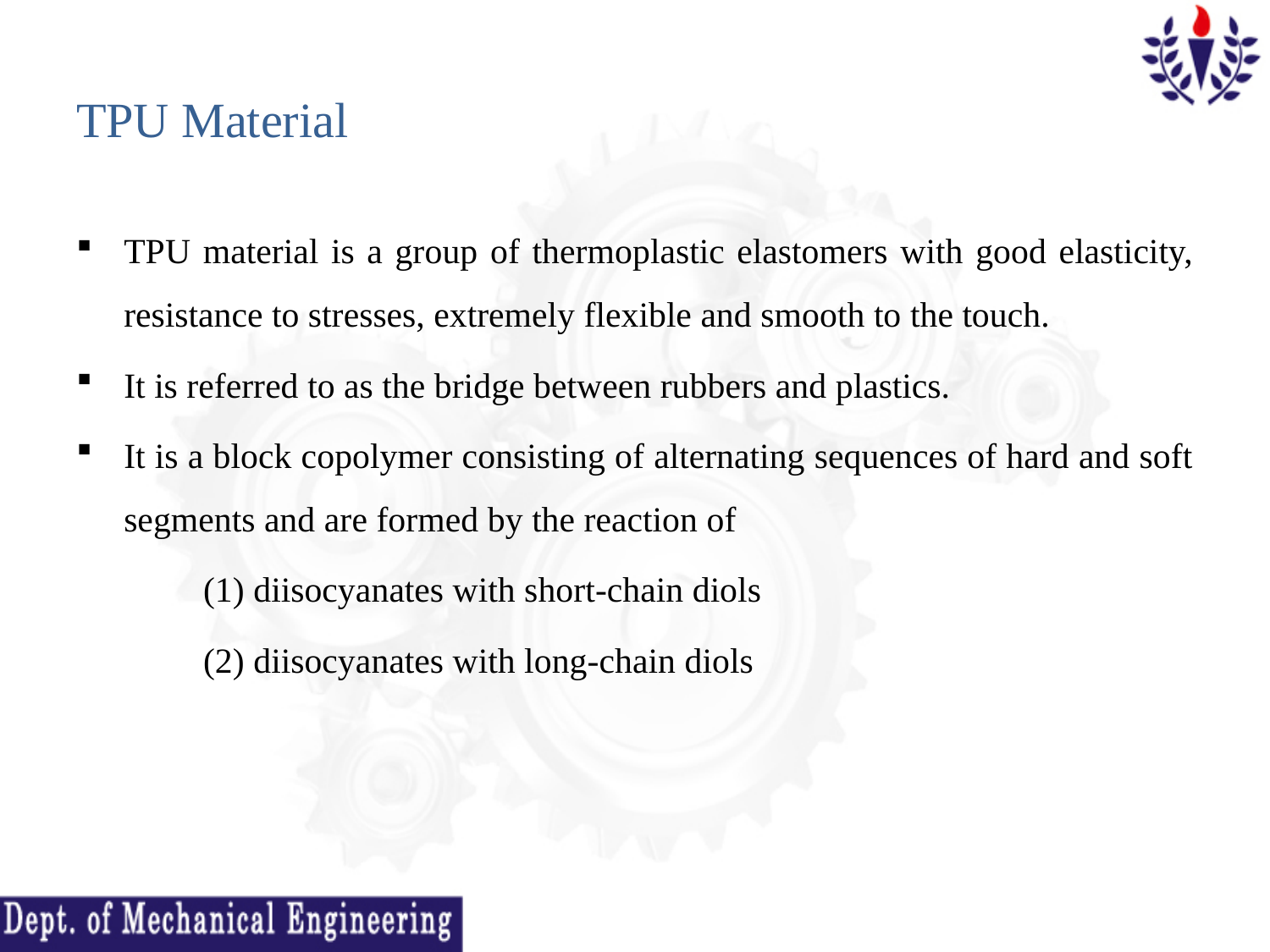

# TPU Material
TPU material is a group of thermoplastic elastomers with good elasticity, resistance to stresses, extremely flexible and smooth to the touch.
It is referred to as the bridge between rubbers and plastics.
It is a block copolymer consisting of alternating sequences of hard and soft segments and are formed by the reaction of
	(1) diisocyanates with short-chain diols
	(2) diisocyanates with long-chain diols